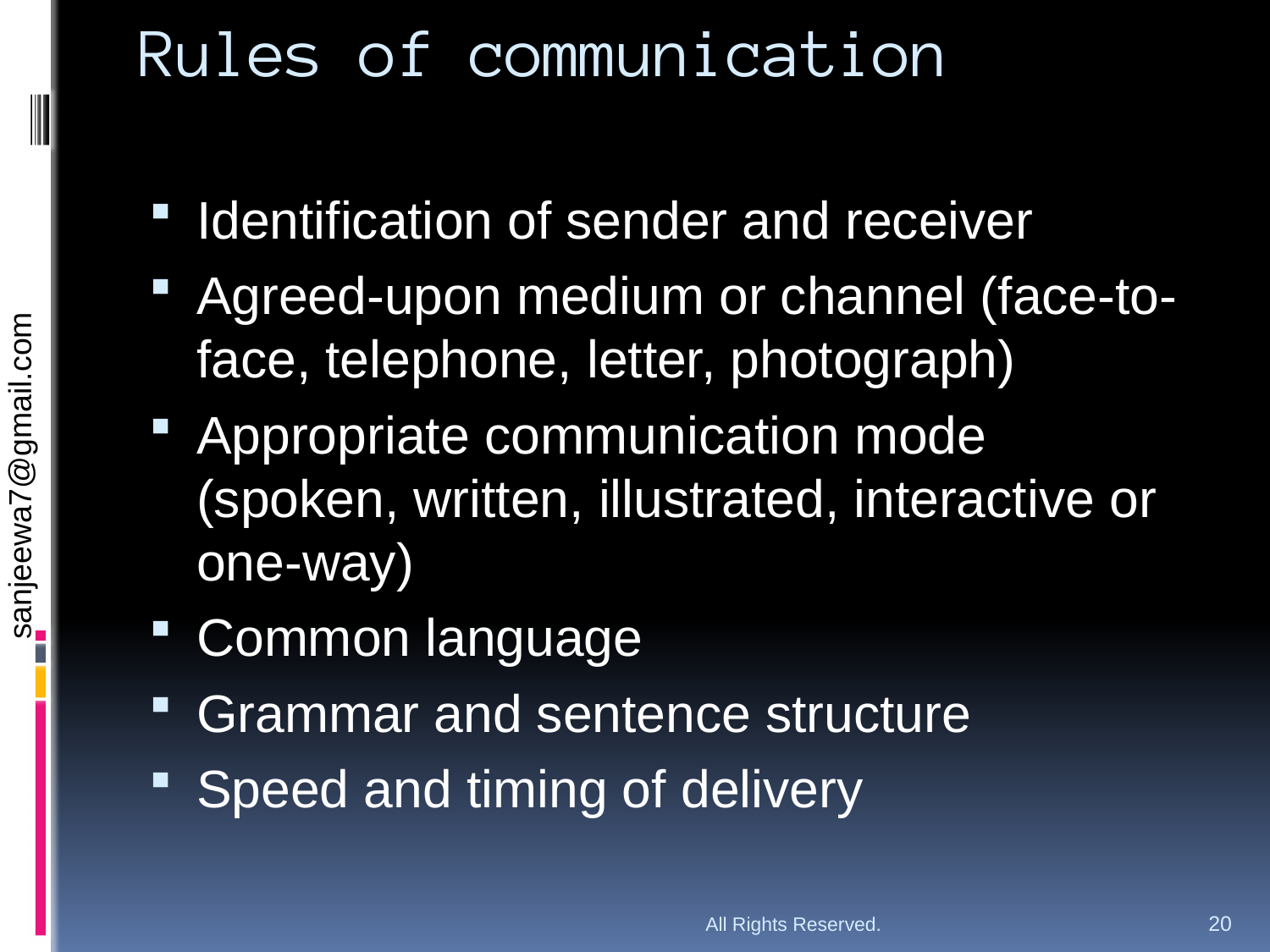

# Rules of communication
Identification of sender and receiver
Agreed-upon medium or channel (face-to-face, telephone, letter, photograph)
Appropriate communication mode (spoken, written, illustrated, interactive or one-way)
Common language
Grammar and sentence structure
Speed and timing of delivery

All Rights Reserved.
20